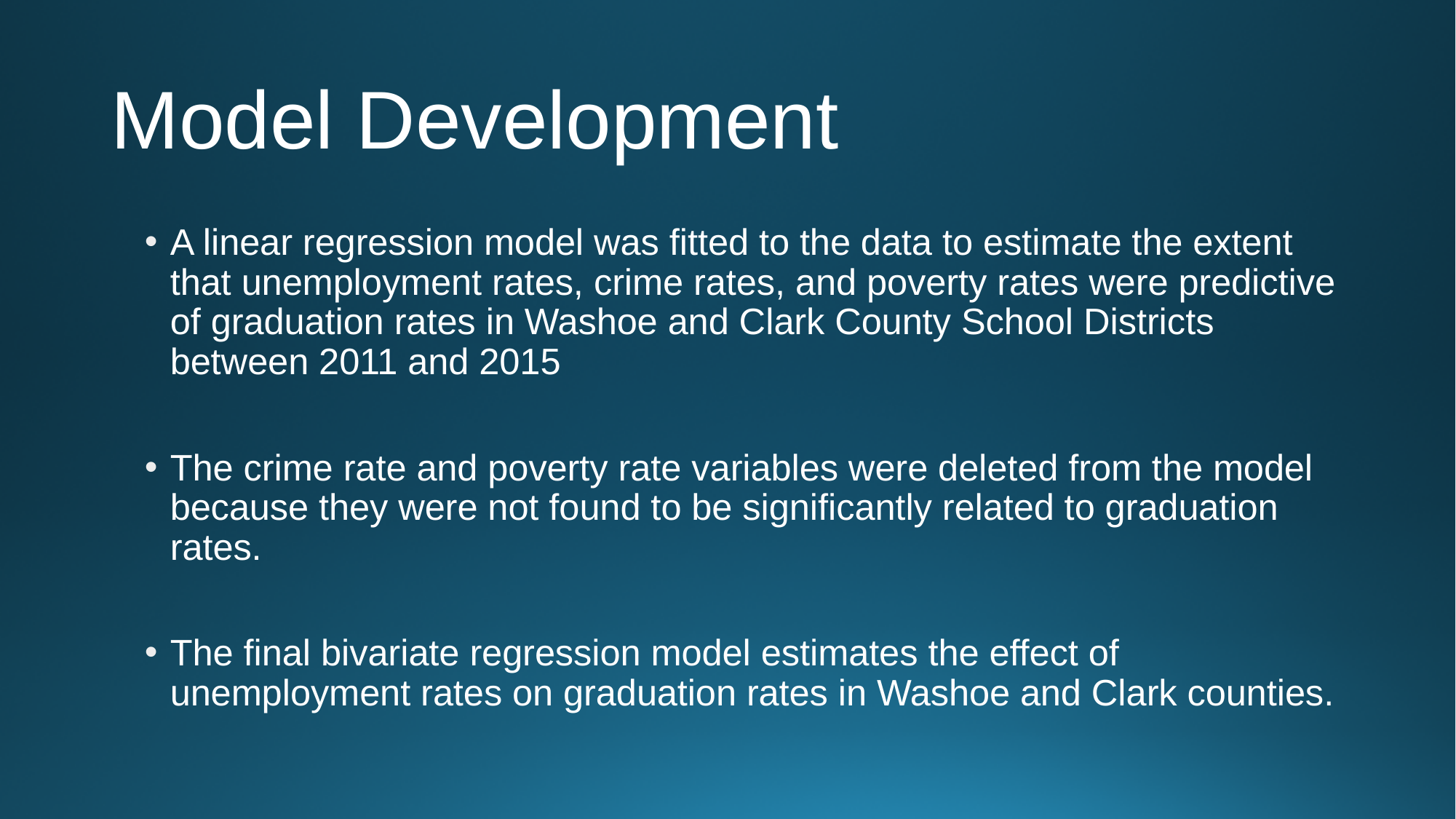

# Model Development
A linear regression model was fitted to the data to estimate the extent that unemployment rates, crime rates, and poverty rates were predictive of graduation rates in Washoe and Clark County School Districts between 2011 and 2015

The crime rate and poverty rate variables were deleted from the model because they were not found to be significantly related to graduation rates.

The final bivariate regression model estimates the effect of unemployment rates on graduation rates in Washoe and Clark counties.